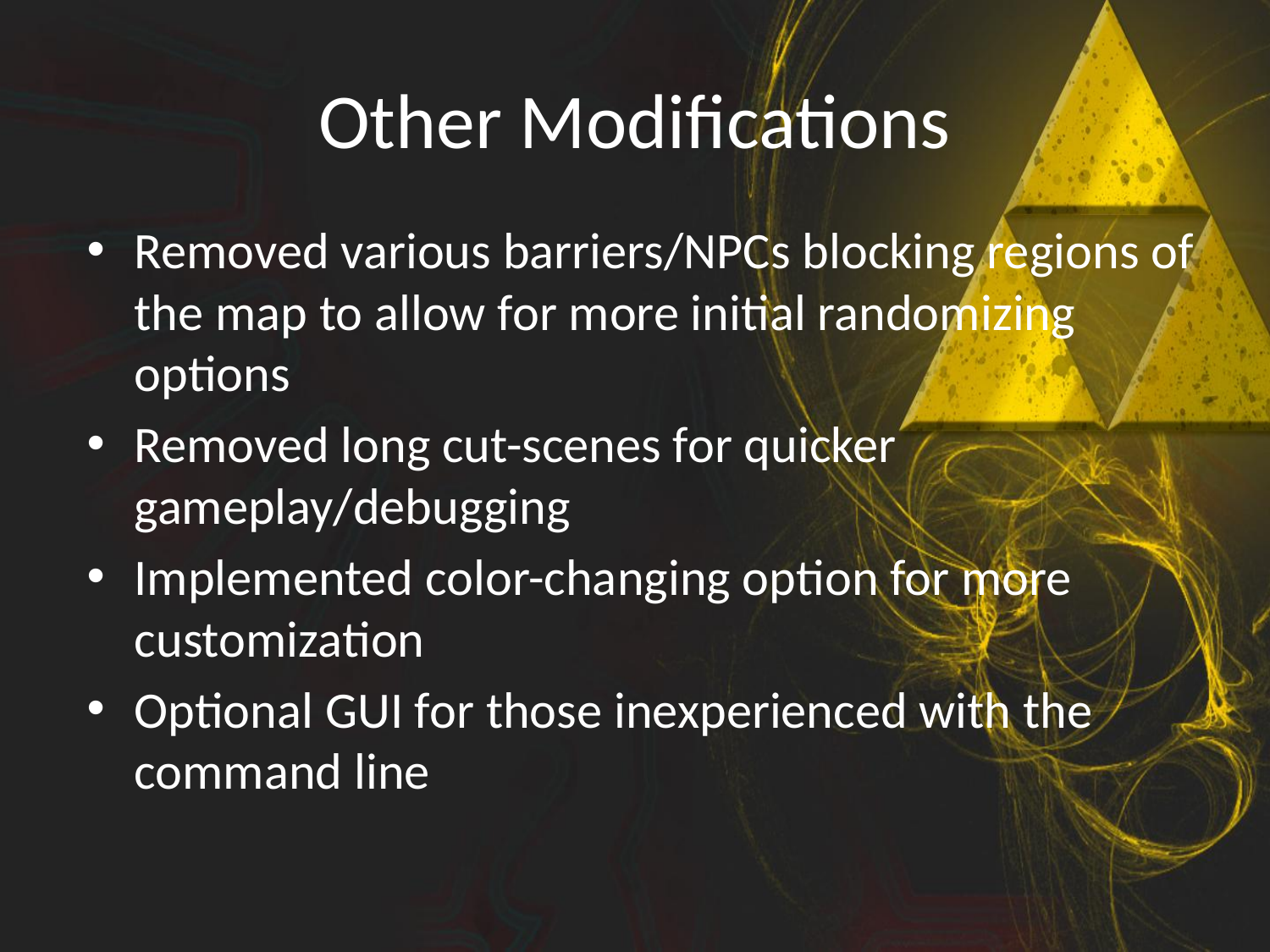

# Other Modifications
Removed various barriers/NPCs blocking regions of the map to allow for more initial randomizing options
Removed long cut-scenes for quicker gameplay/debugging
Implemented color-changing option for more customization
Optional GUI for those inexperienced with the command line